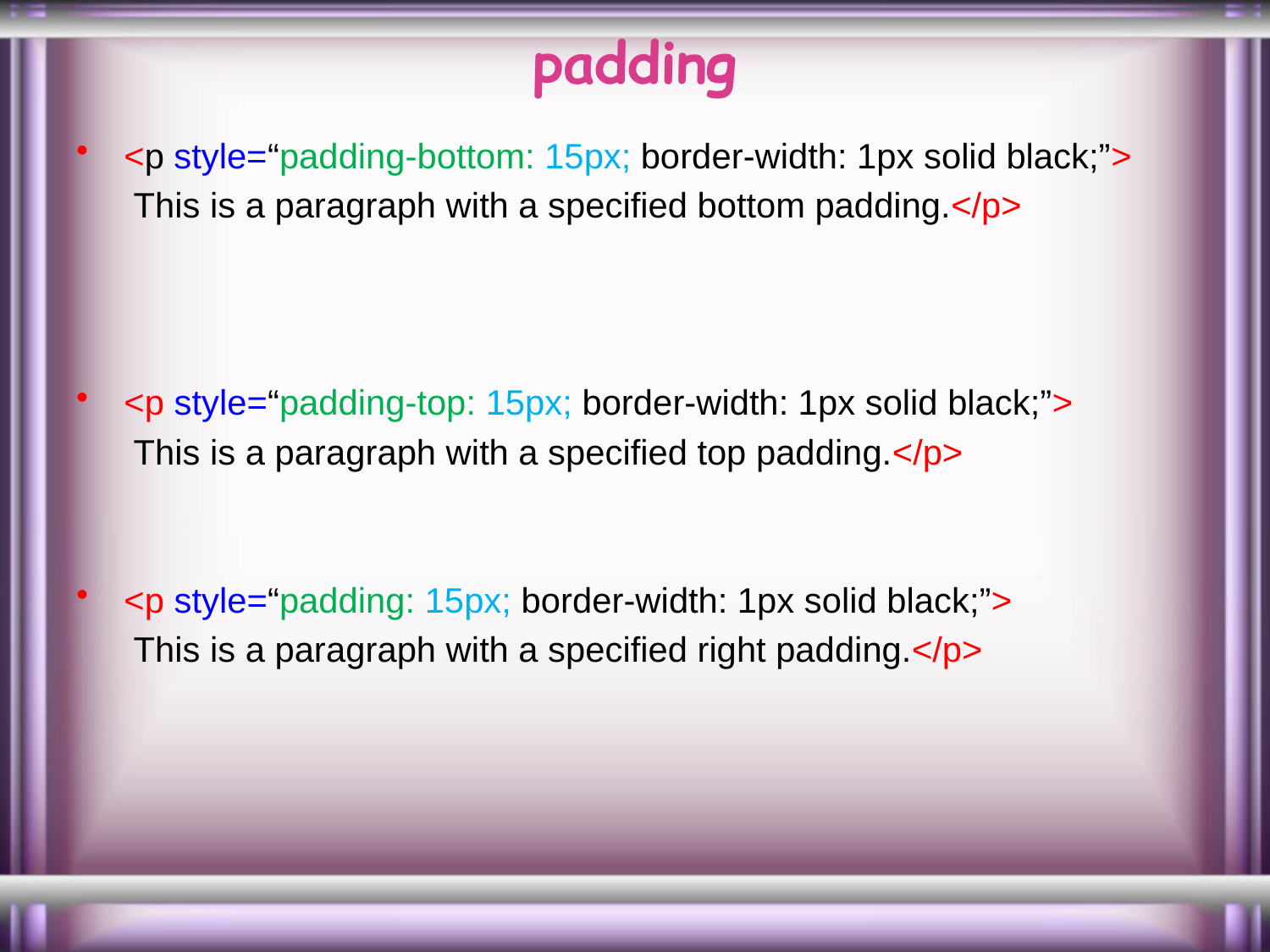

# padding
<p style=“padding-bottom: 15px; border-width: 1px solid black;”>
	 This is a paragraph with a specified bottom padding.</p>

<p style=“padding-top: 15px; border-width: 1px solid black;”>
	 This is a paragraph with a specified top padding.</p>

<p style=“padding: 15px; border-width: 1px solid black;”>
	 This is a paragraph with a specified right padding.</p>